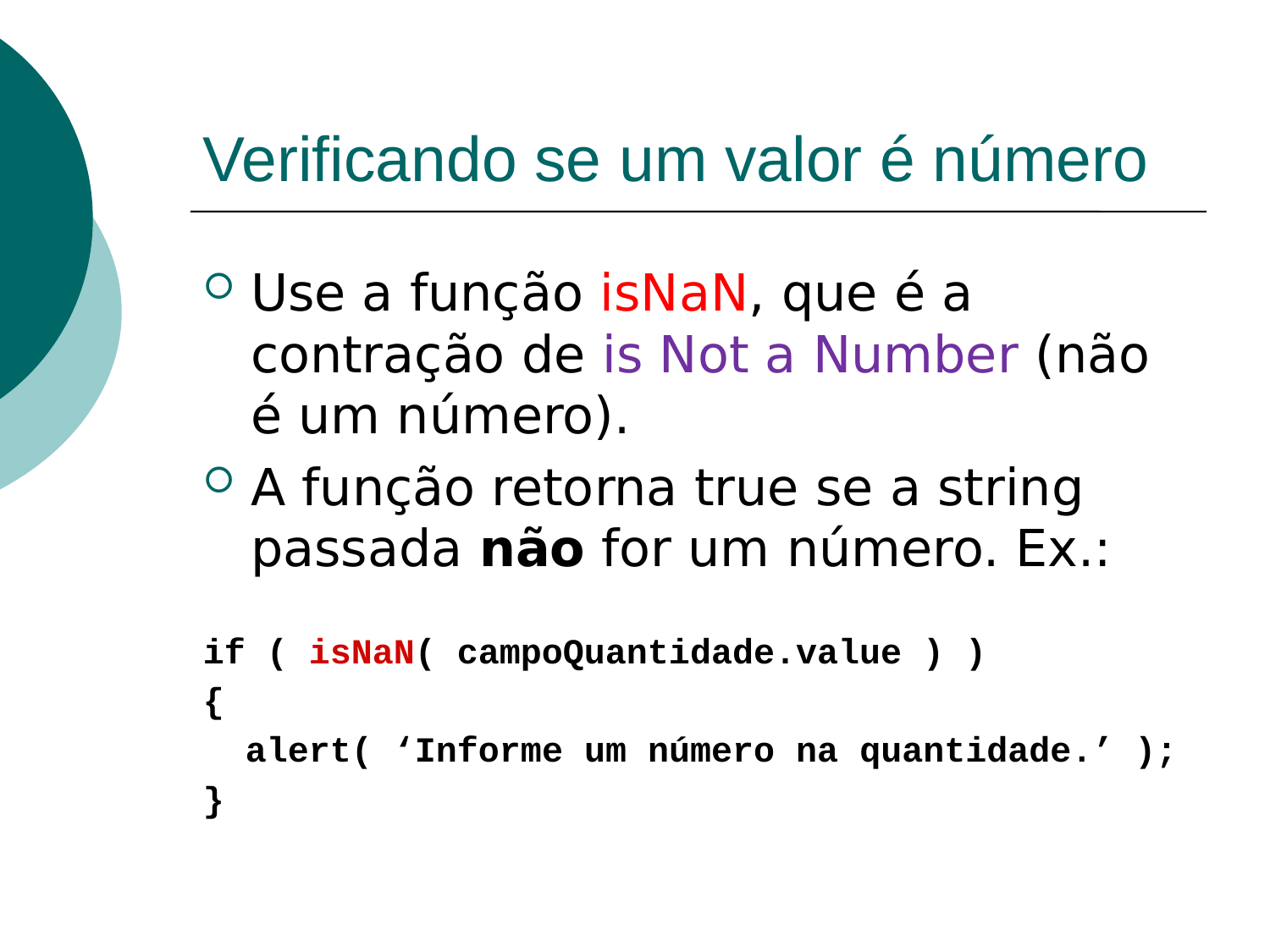

# Verificando se um valor é número
Use a função isNaN, que é a contração de is Not a Number (não é um número).
A função retorna true se a string passada não for um número. Ex.:

if ( isNaN( campoQuantidade.value ) )
{
  alert( ‘Informe um número na quantidade.’ );
}